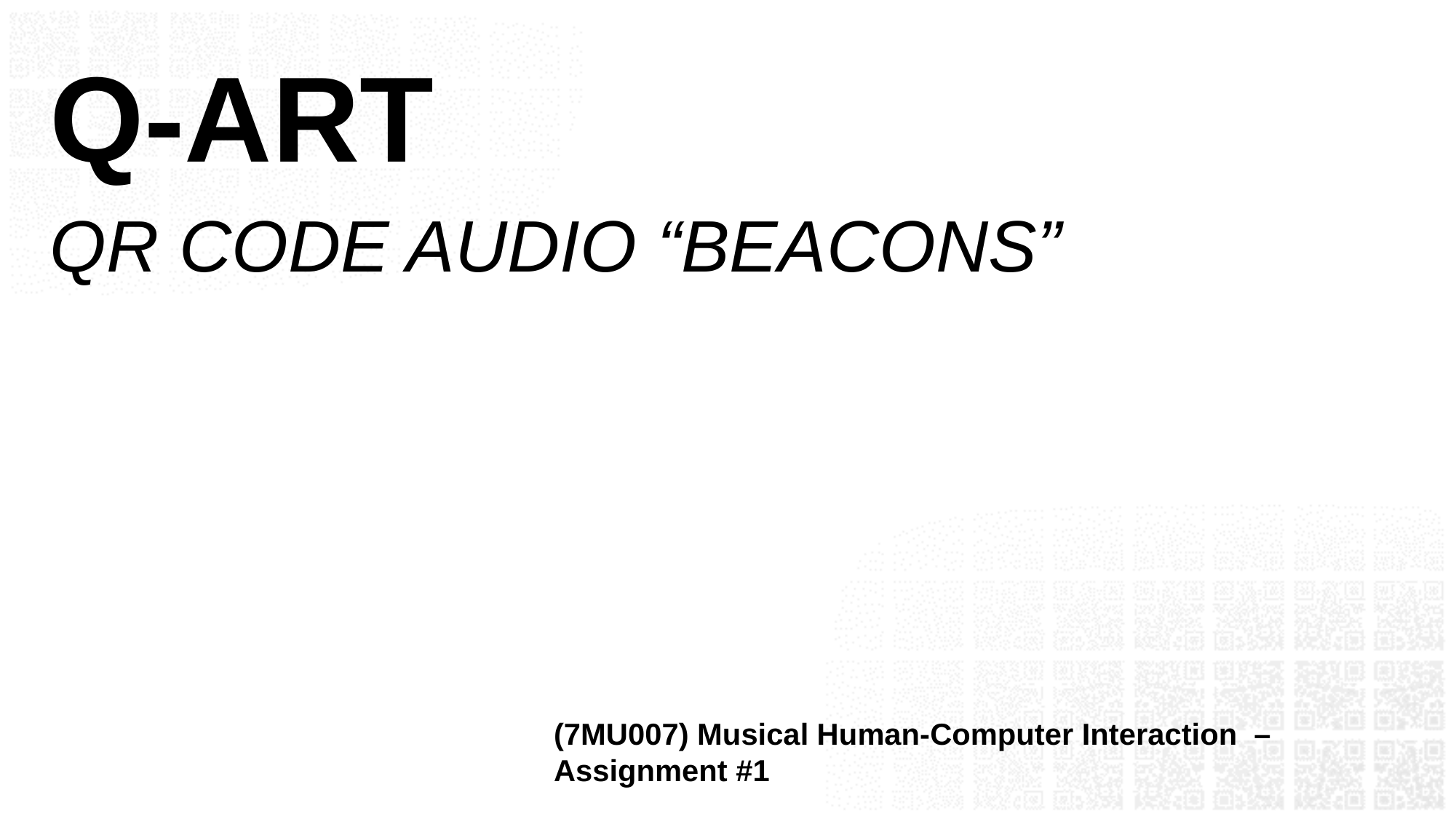

Q-ART
QR CODE AUDIO “BEACONS”
(7MU007) Musical Human-Computer Interaction  – Assignment #1